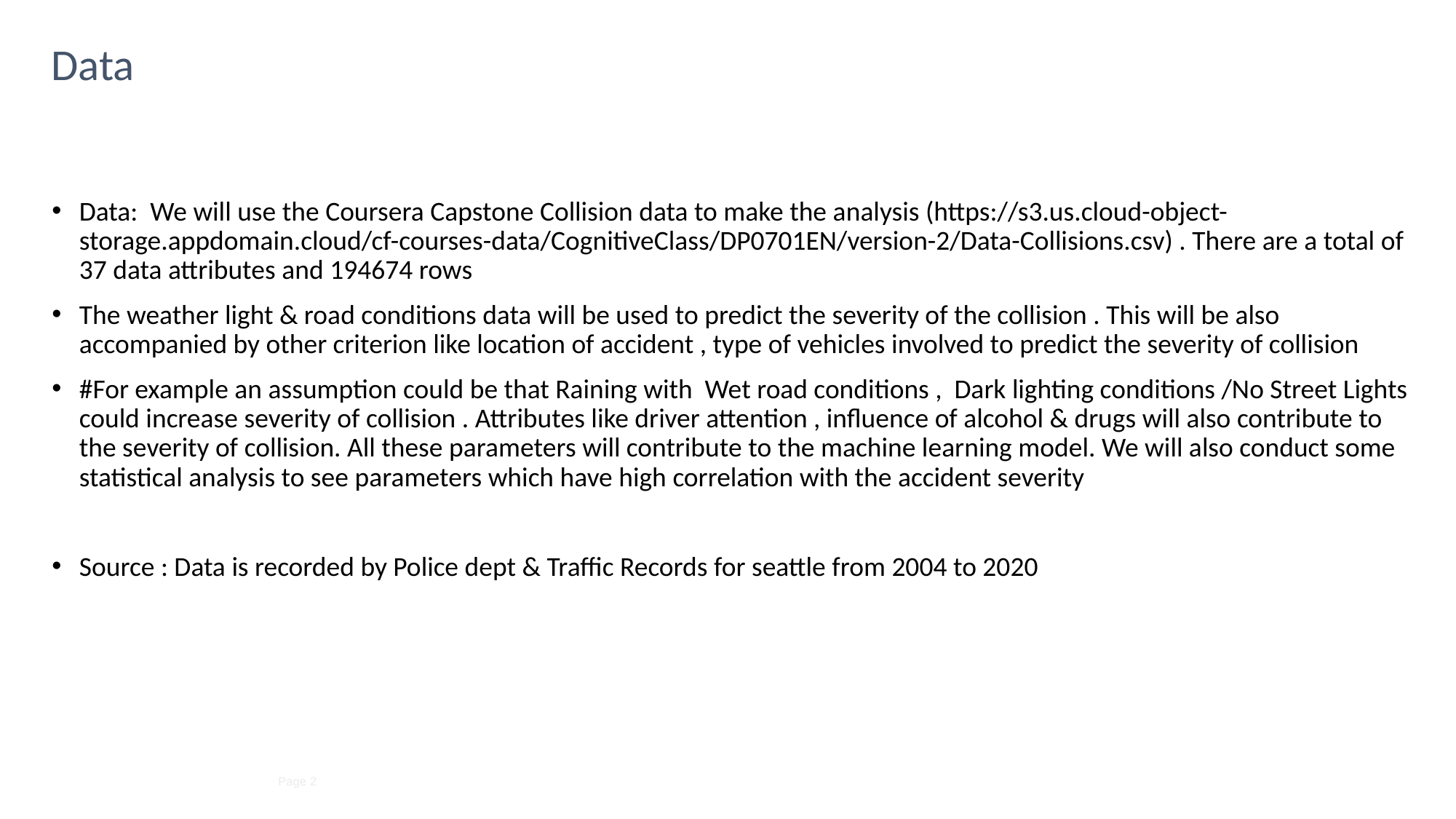

Data

Data:  We will use the Coursera Capstone Collision data to make the analysis (https://s3.us.cloud-object-storage.appdomain.cloud/cf-courses-data/CognitiveClass/DP0701EN/version-2/Data-Collisions.csv) . There are a total of 37 data attributes and 194674 rows
The weather light & road conditions data will be used to predict the severity of the collision . This will be also accompanied by other criterion like location of accident , type of vehicles involved to predict the severity of collision
#For example an assumption could be that Raining with  Wet road conditions ,  Dark lighting conditions /No Street Lights could increase severity of collision . Attributes like driver attention , influence of alcohol & drugs will also contribute to the severity of collision. All these parameters will contribute to the machine learning model. We will also conduct some statistical analysis to see parameters which have high correlation with the accident severity

Source : Data is recorded by Police dept & Traffic Records for seattle from 2004 to 2020
Page 2